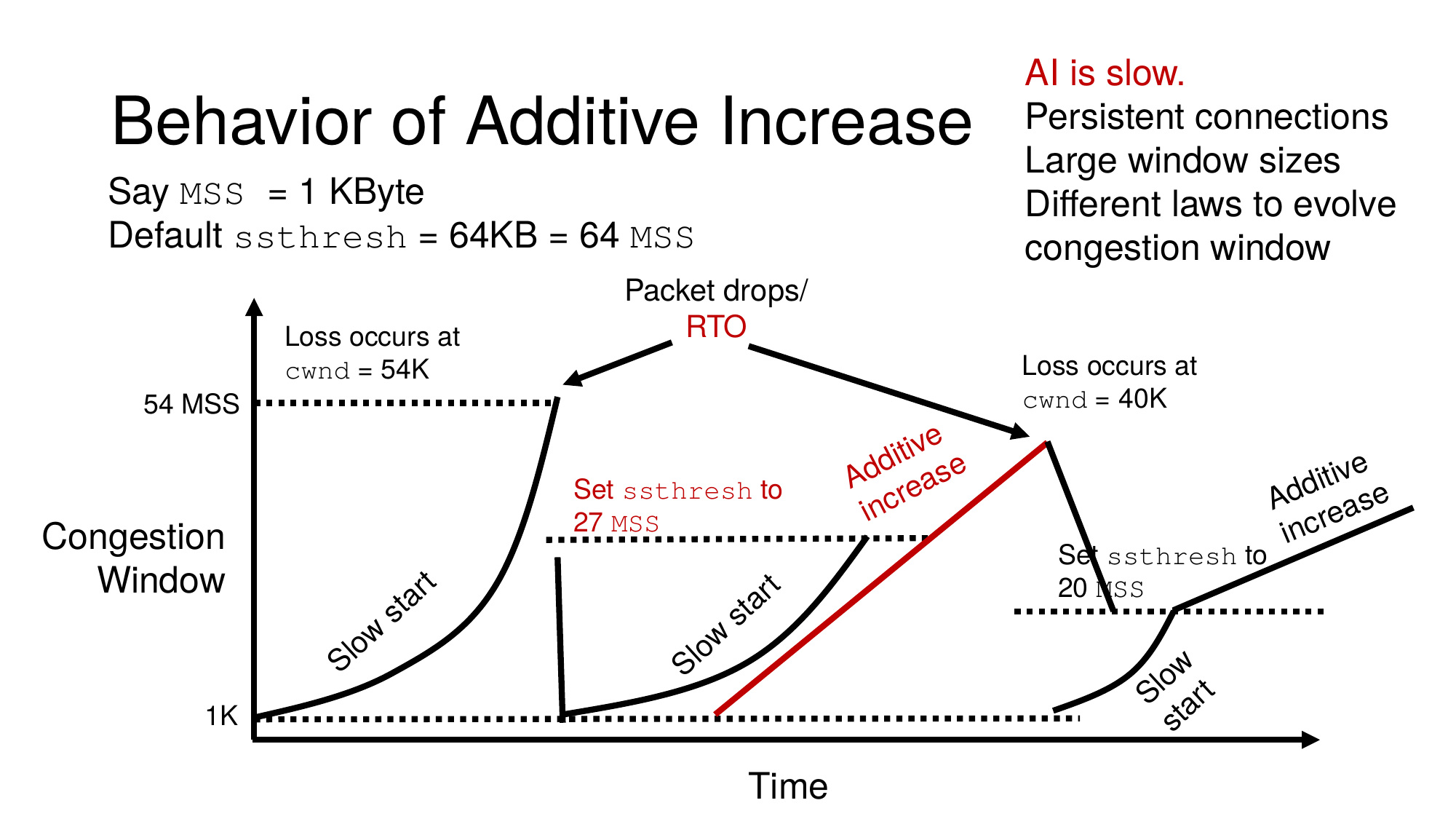

# Behavior of Additive Increase
AI is slow.
Persistent connections
Large window sizes
Different laws to evolve congestion window
Say MSS = 1 KByte
Default ssthresh = 64KB = 64 MSS
Packet drops/
RTO
Loss occurs at cwnd = 54K
Loss occurs at cwnd = 40K
54 MSS

Additive increase
Additive increase
Set ssthresh to
27 MSS
Congestion Window
Set ssthresh to
20 MSS

Slow start
Slow start

Slow
start
1K
Time